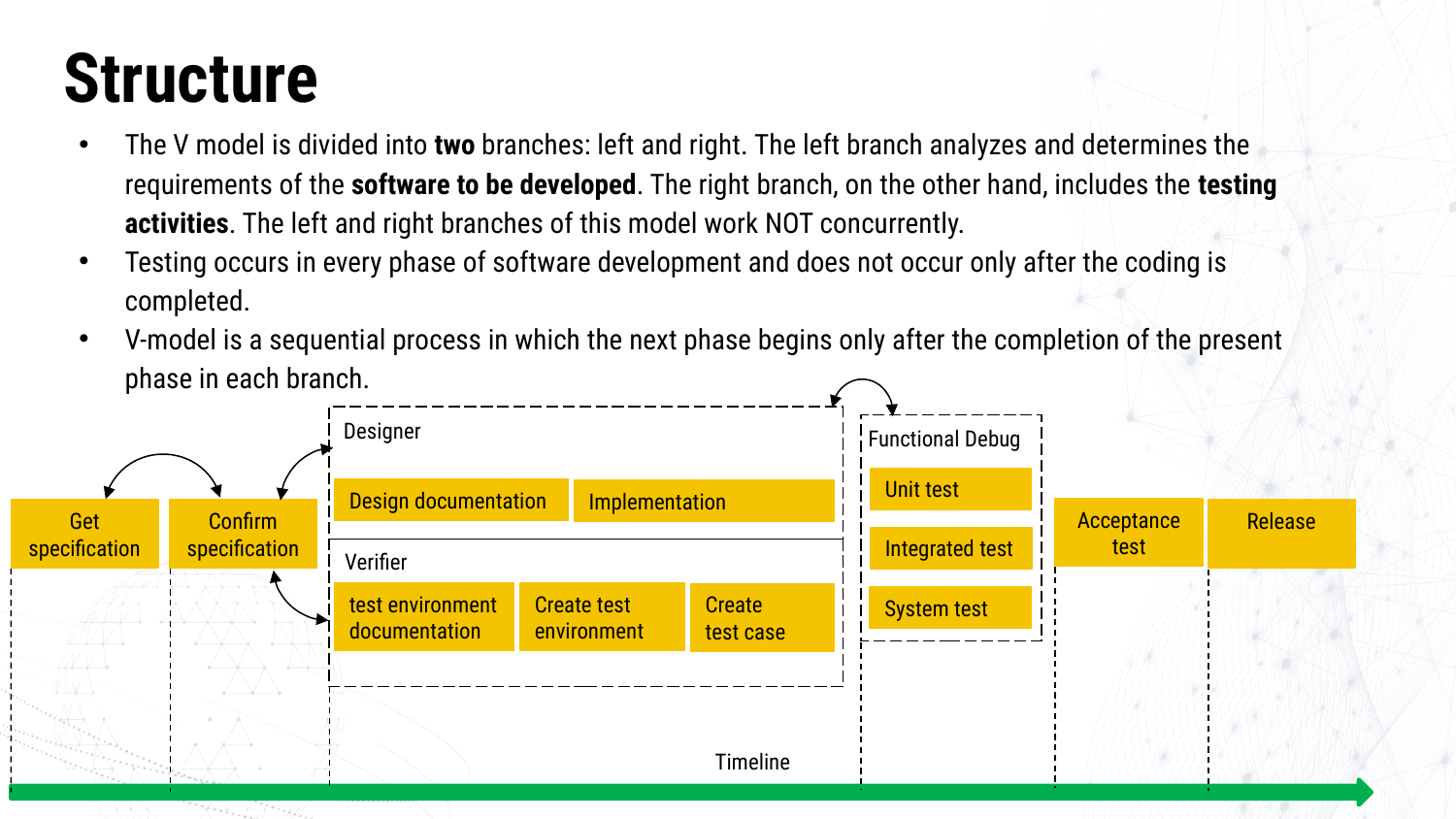

# Structure
The V model is divided into two branches: left and right. The left branch analyzes and determines the requirements of the software to be developed. The right branch, on the other hand, includes the testing activities. The left and right branches of this model work NOT concurrently.
Testing occurs in every phase of software development and does not occur only after the coding is completed.
V-model is a sequential process in which the next phase begins only after the completion of the present phase in each branch.

Designer
Design documentation
Implementation

Functional Debug
Unit test
Integrated test
System test

Acceptance test
Release

Get specification
Confirm specification

Verifier
Create test environment
test environment documentation
Create
test case
Timeline